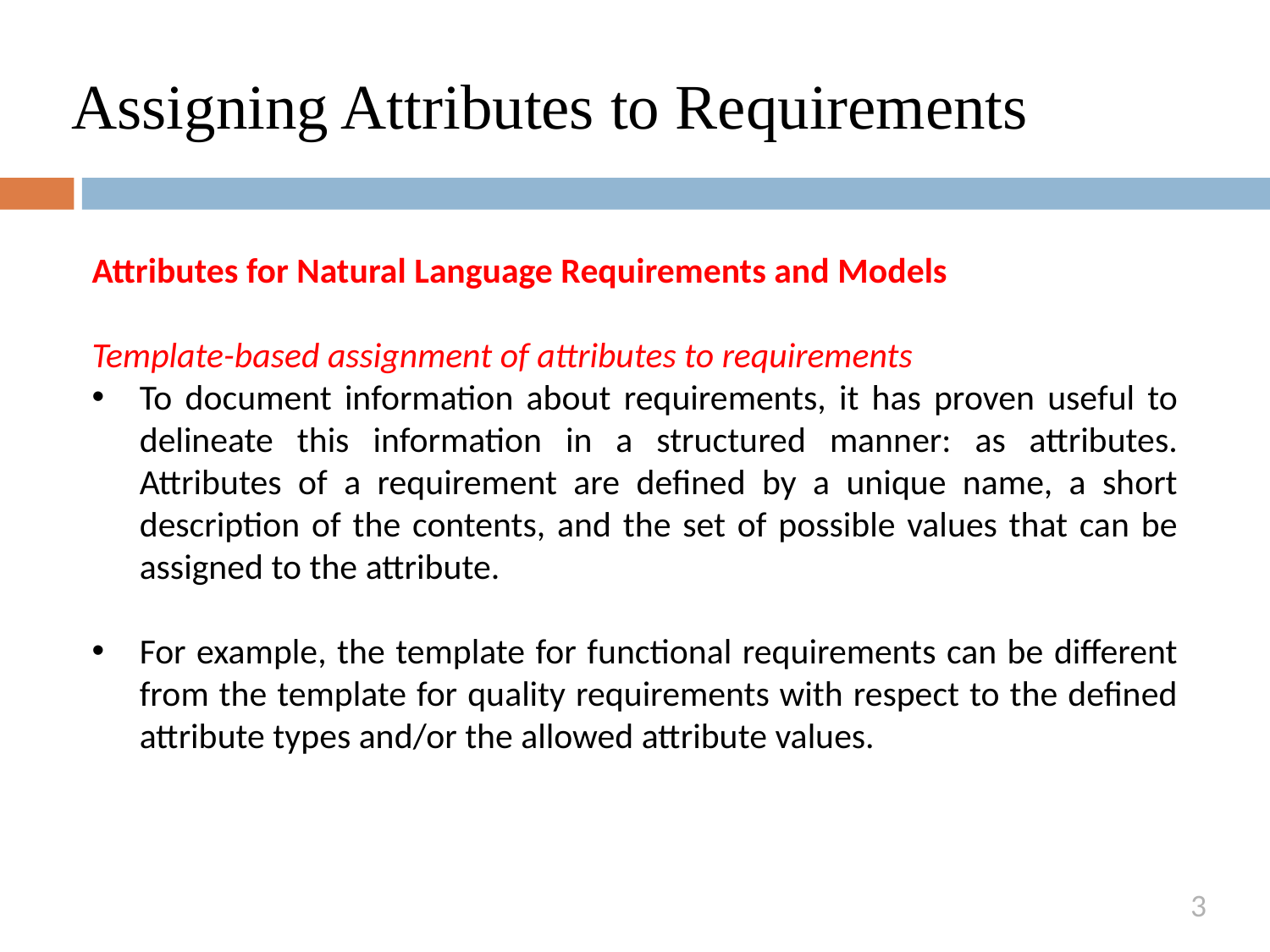

# Assigning Attributes to Requirements
Attributes for Natural Language Requirements and Models

Template-based assignment of attributes to requirements
To document information about requirements, it has proven useful to delineate this information in a structured manner: as attributes. Attributes of a requirement are defined by a unique name, a short description of the contents, and the set of possible values that can be assigned to the attribute.

For example, the template for functional requirements can be different from the template for quality requirements with respect to the defined attribute types and/or the allowed attribute values.
3